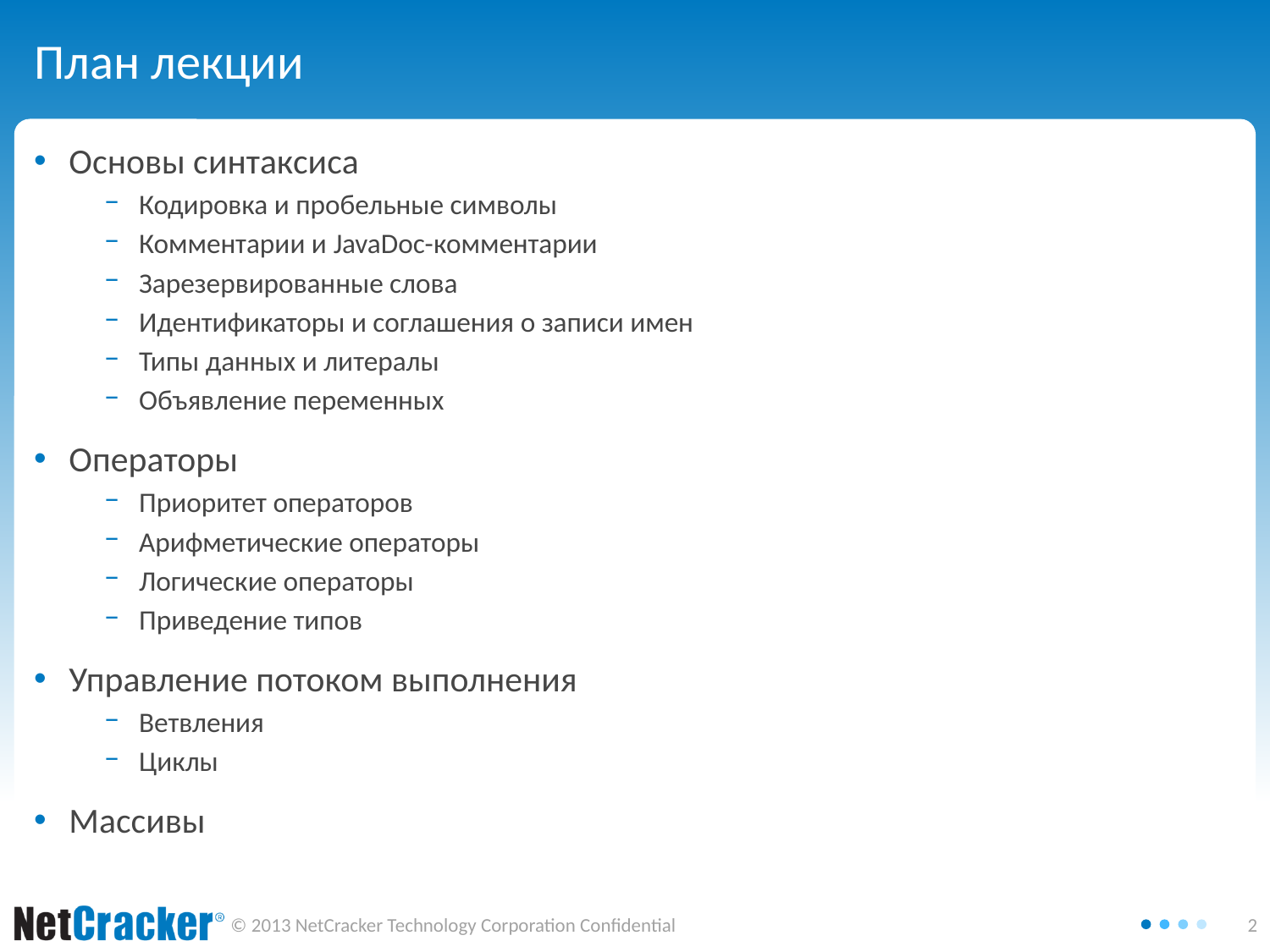

# План лекции
Основы синтаксиса
Кодировка и пробельные символы
Комментарии и JavaDoc-комментарии
Зарезервированные слова
Идентификаторы и соглашения о записи имен
Типы данных и литералы
Объявление переменных
Операторы
Приоритет операторов
Арифметические операторы
Логические операторы
Приведение типов
Управление потоком выполнения
Ветвления
Циклы
Массивы